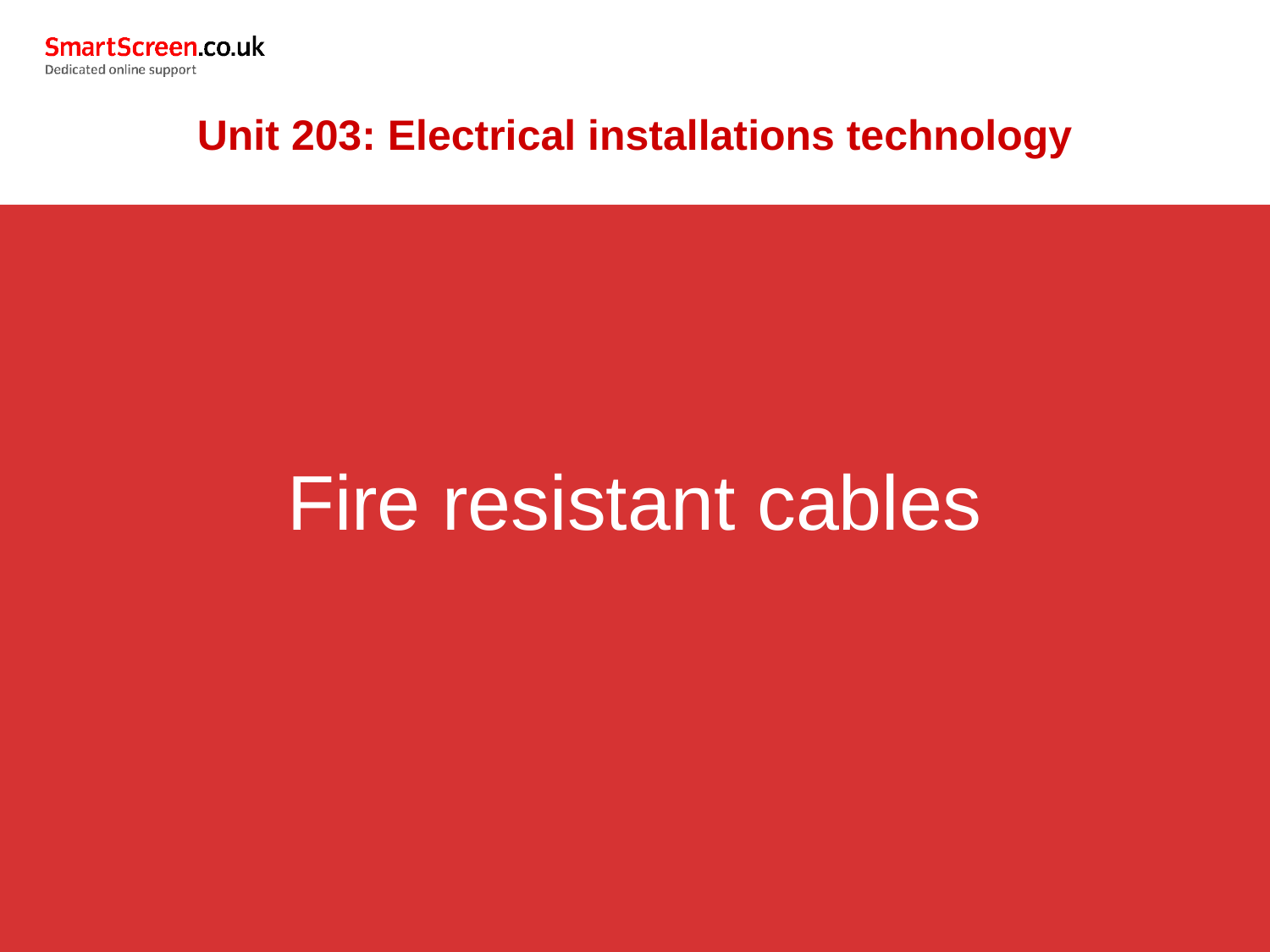

Unit 203: Electrical installations technology

Fire resistant cables